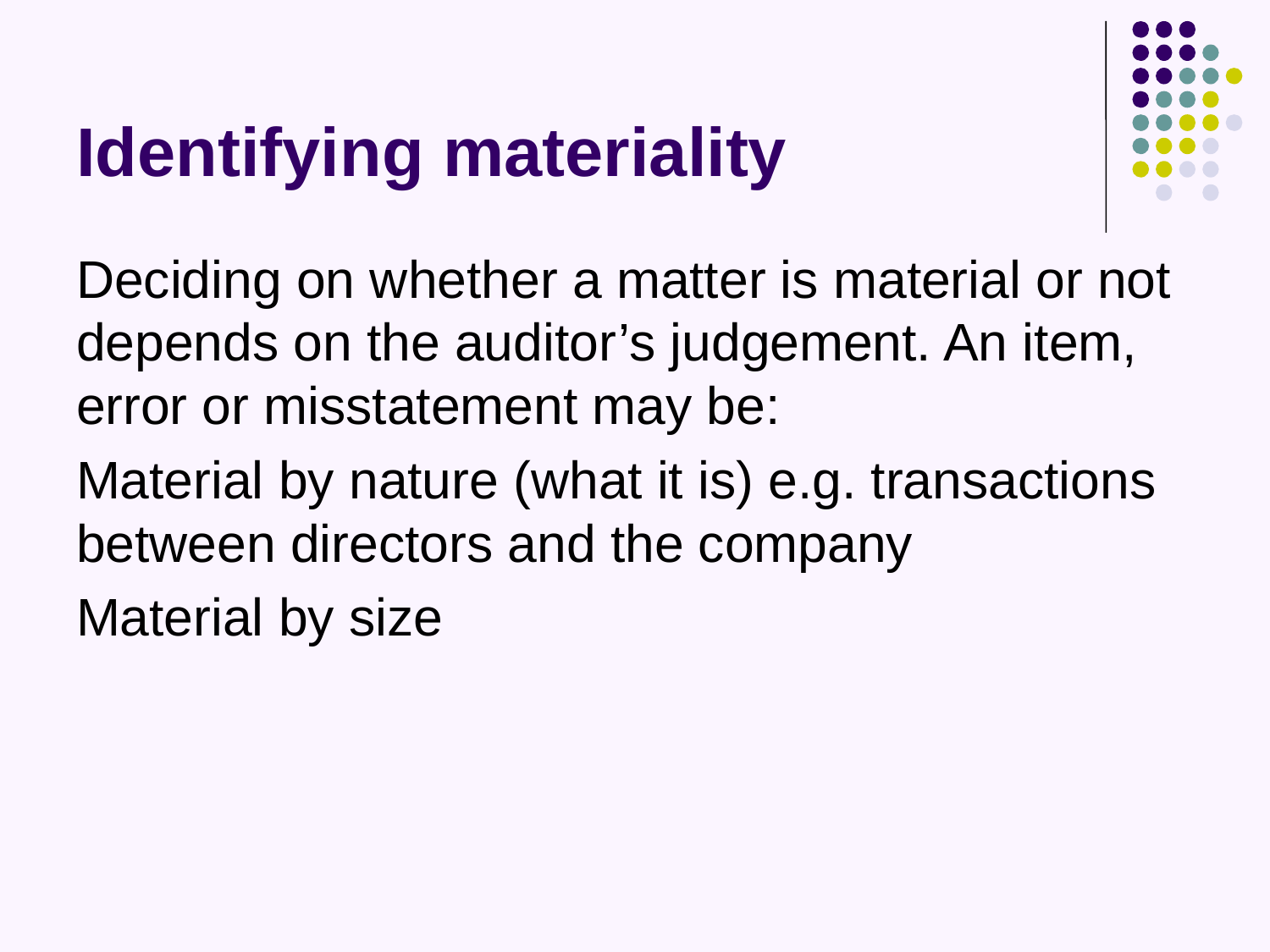

# Identifying materiality
Deciding on whether a matter is material or not depends on the auditor’s judgement. An item, error or misstatement may be:
Material by nature (what it is) e.g. transactions between directors and the company
Material by size